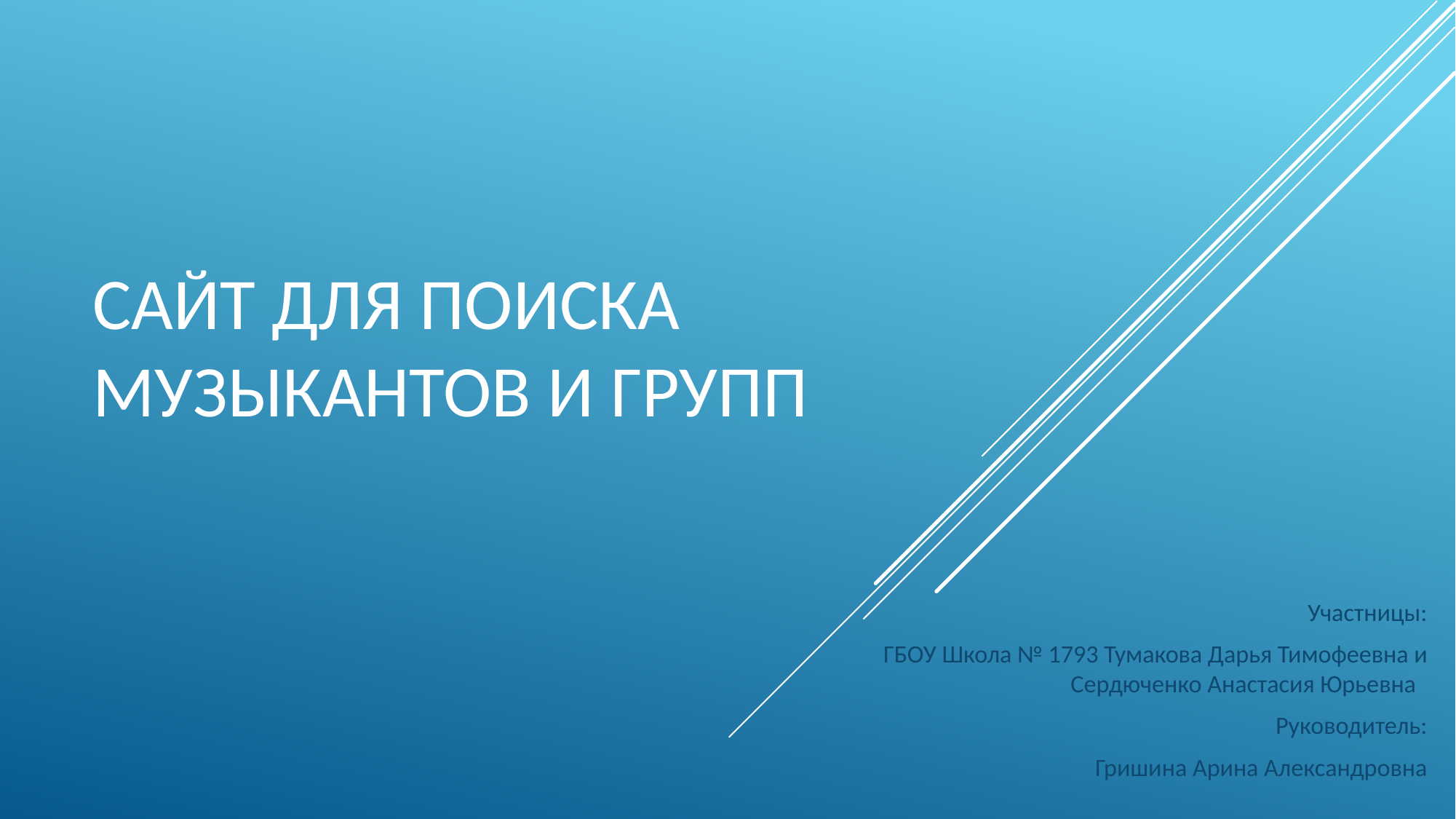

# Сайт для поиска музыкантов и групп
 Участницы:
 ГБОУ Школа № 1793 Тумакова Дарья Тимофеевна и Сердюченко Анастасия Юрьевна
 Руководитель:
Гришина Арина Александровна